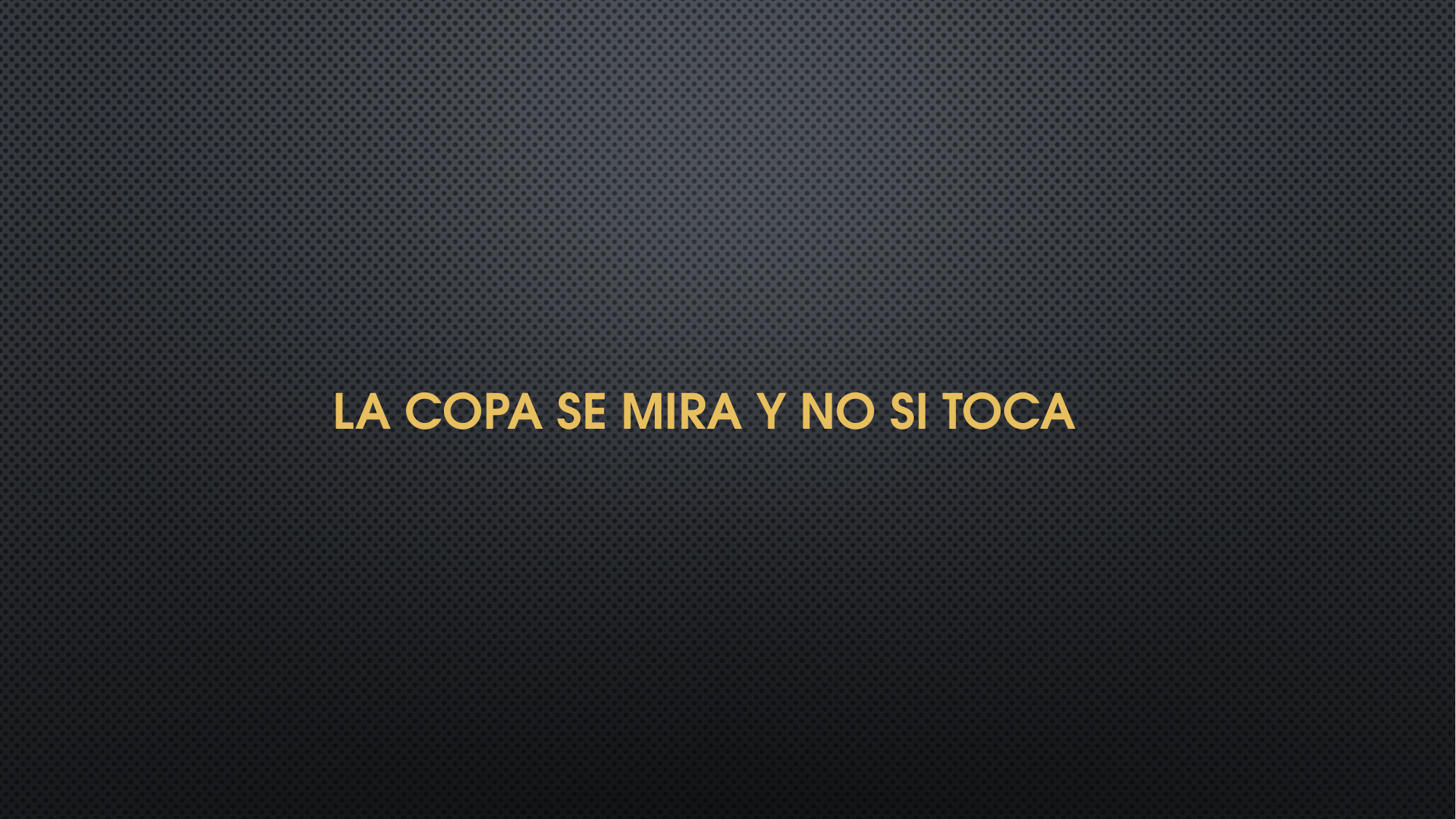

# LA COPA SE MIRA Y NO SI TOCA